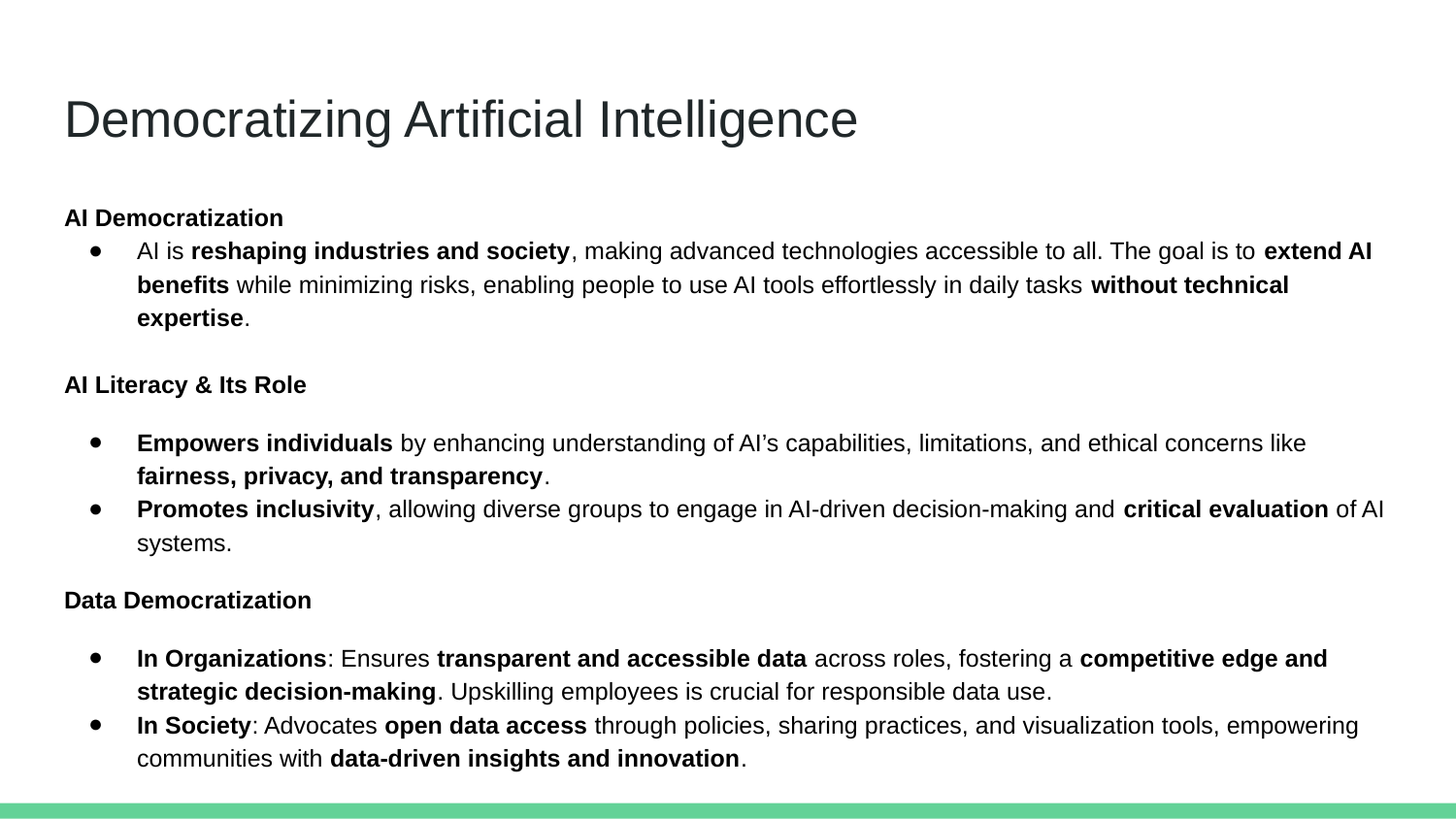

# Democratizing Artificial Intelligence
AI Democratization
AI is reshaping industries and society, making advanced technologies accessible to all. The goal is to extend AI benefits while minimizing risks, enabling people to use AI tools effortlessly in daily tasks without technical expertise.

AI Literacy & Its Role
Empowers individuals by enhancing understanding of AI’s capabilities, limitations, and ethical concerns like fairness, privacy, and transparency.
Promotes inclusivity, allowing diverse groups to engage in AI-driven decision-making and critical evaluation of AI systems.
Data Democratization
In Organizations: Ensures transparent and accessible data across roles, fostering a competitive edge and strategic decision-making. Upskilling employees is crucial for responsible data use.
In Society: Advocates open data access through policies, sharing practices, and visualization tools, empowering communities with data-driven insights and innovation.